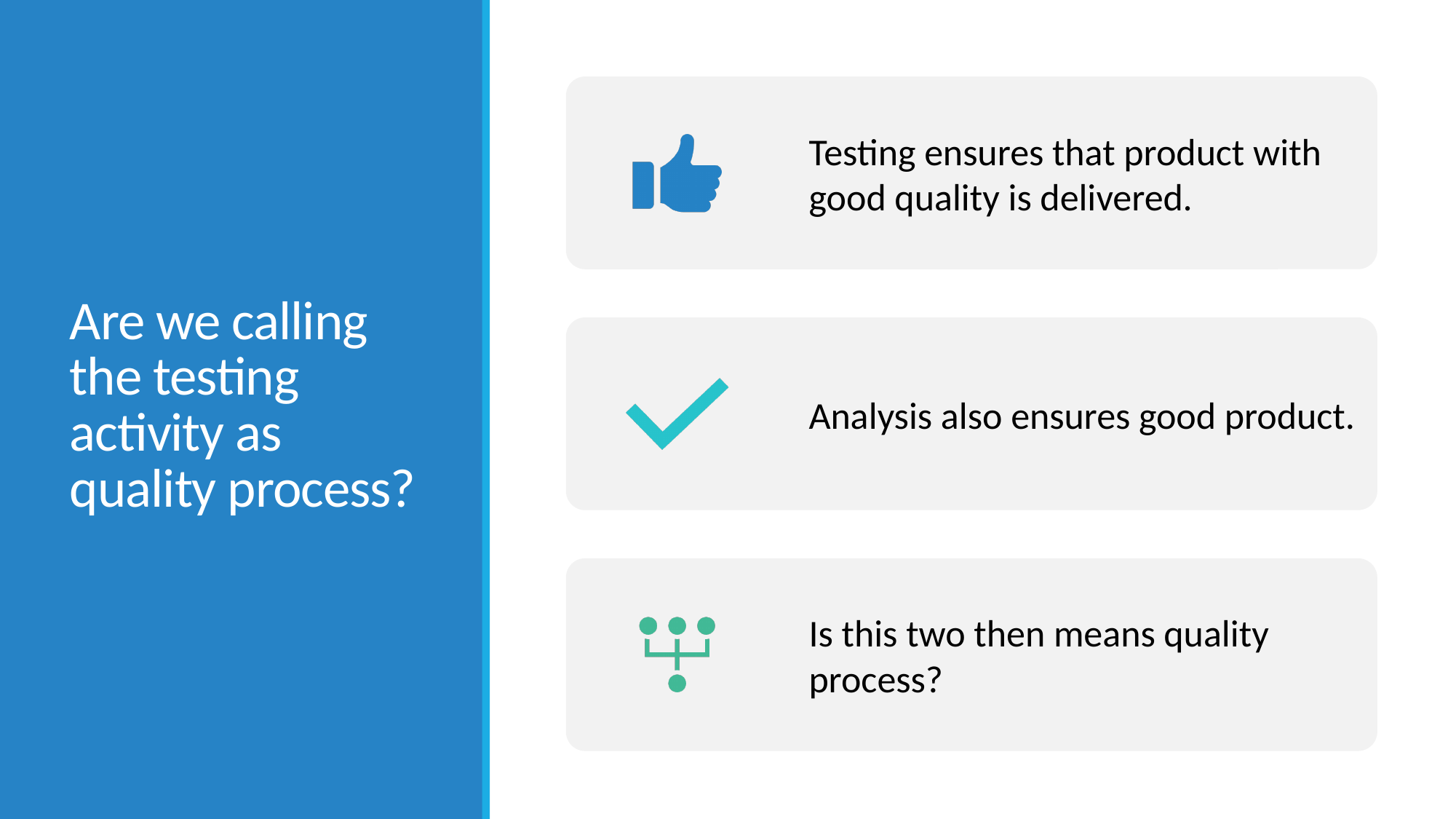

# Are we calling the testing activity as quality process?
Testing ensures that product with good quality is delivered.
Analysis also ensures good product.
Is this two then means quality process?